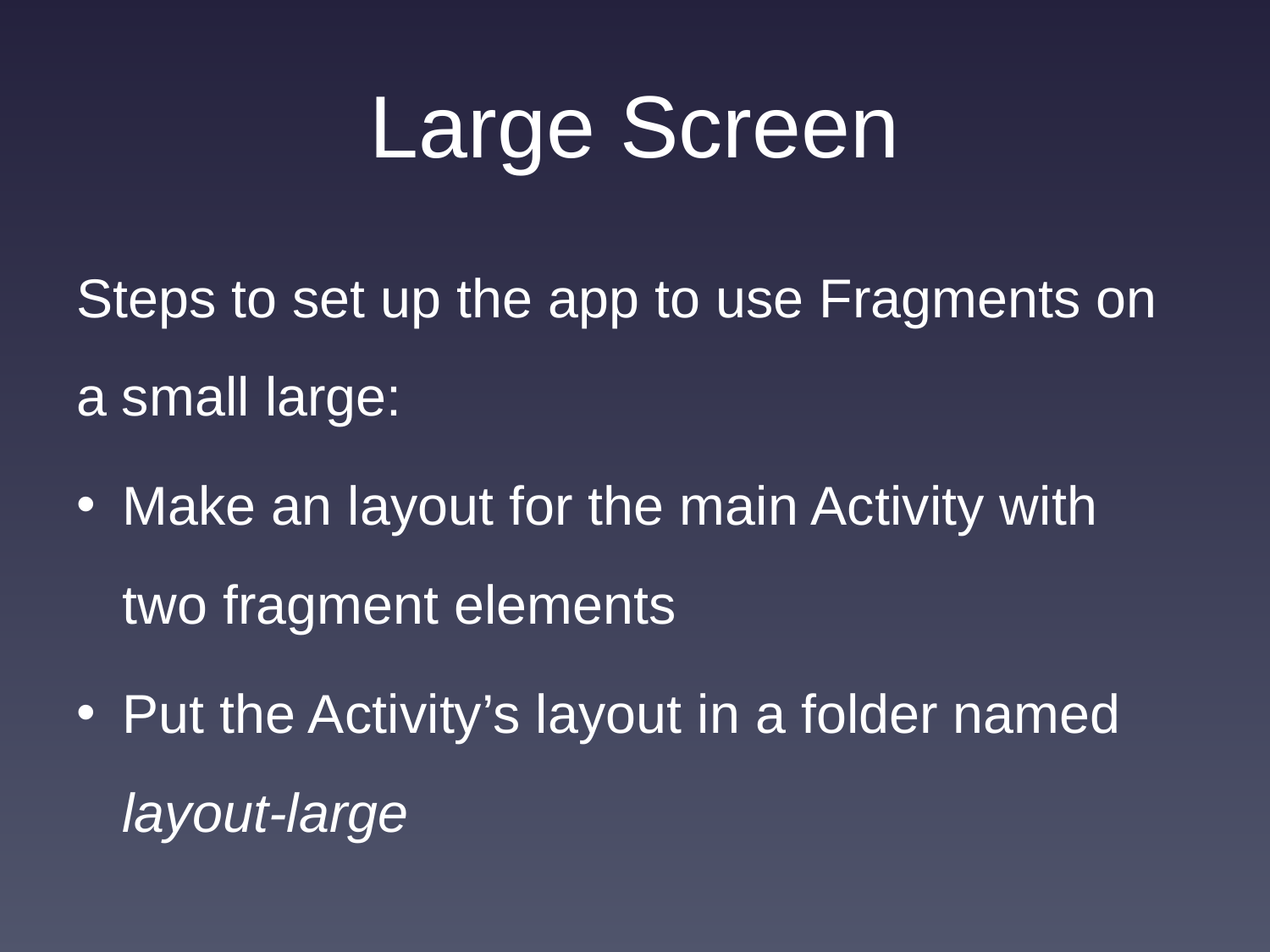

# Large Screen
Steps to set up the app to use Fragments on a small large:
Make an layout for the main Activity with two fragment elements
Put the Activity’s layout in a folder named layout-large